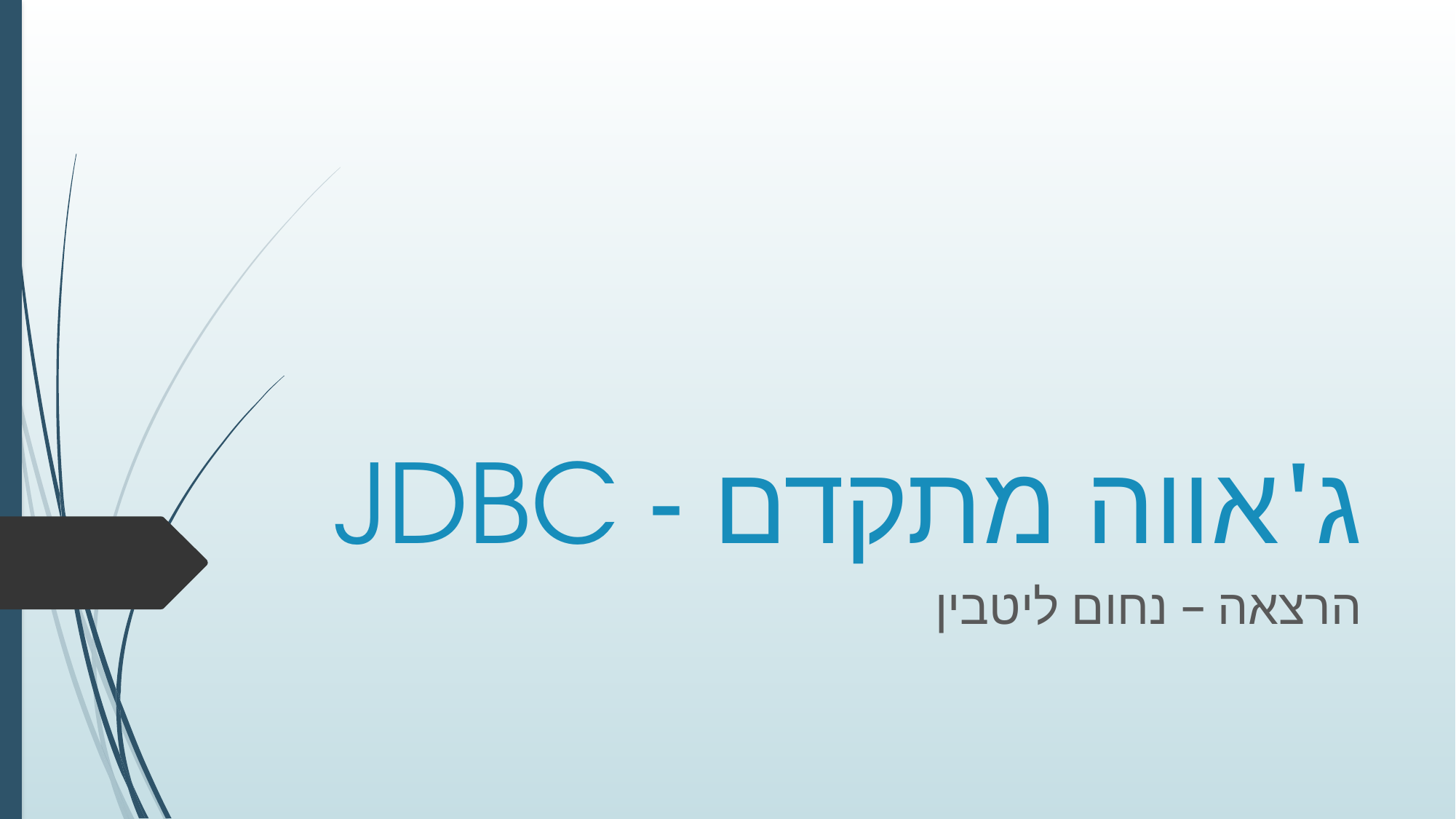

# ג'אווה מתקדם - JDBC
הרצאה – נחום ליטבין